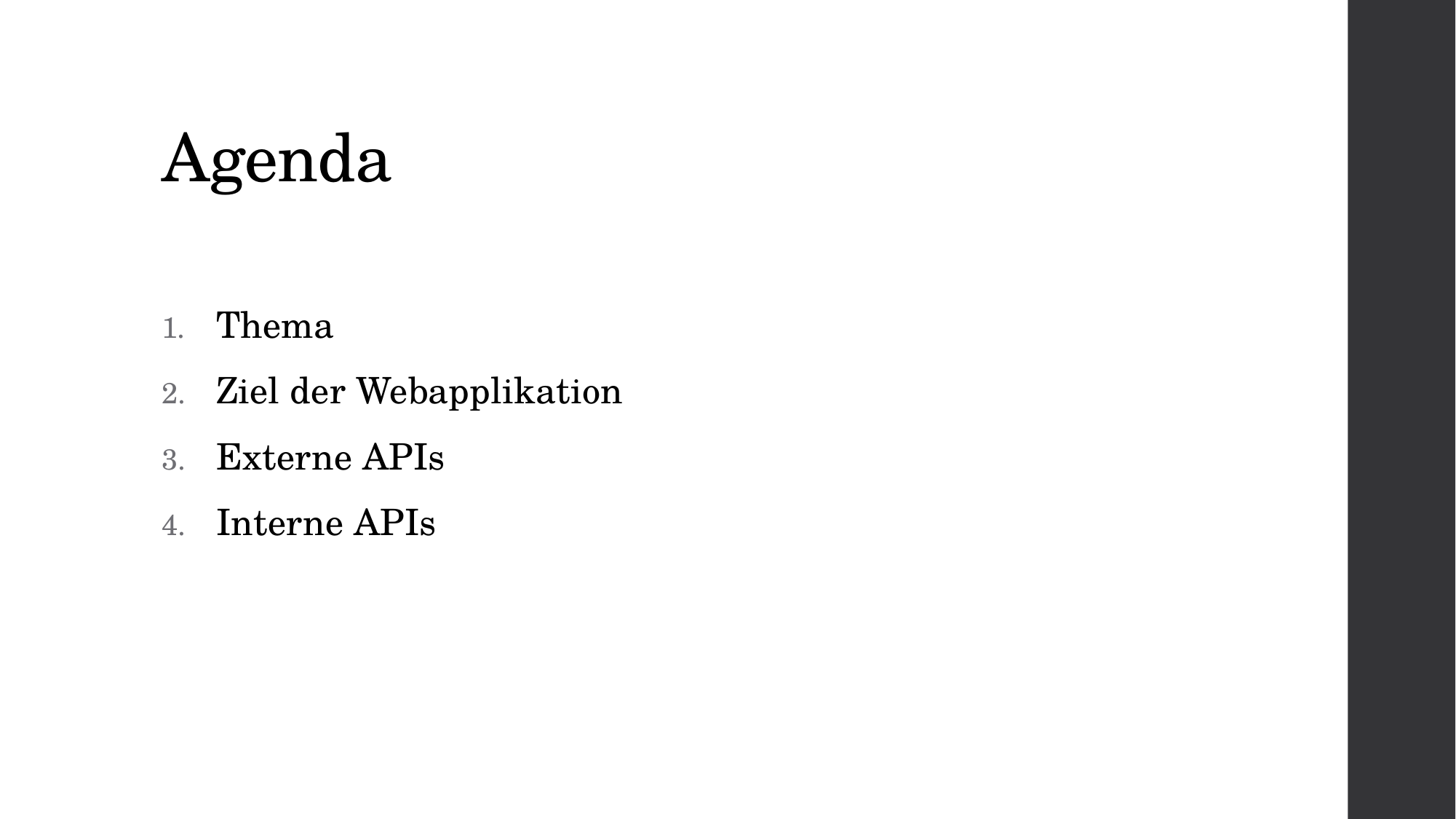

# Agenda
Thema
Ziel der Webapplikation
Externe APIs
Interne APIs